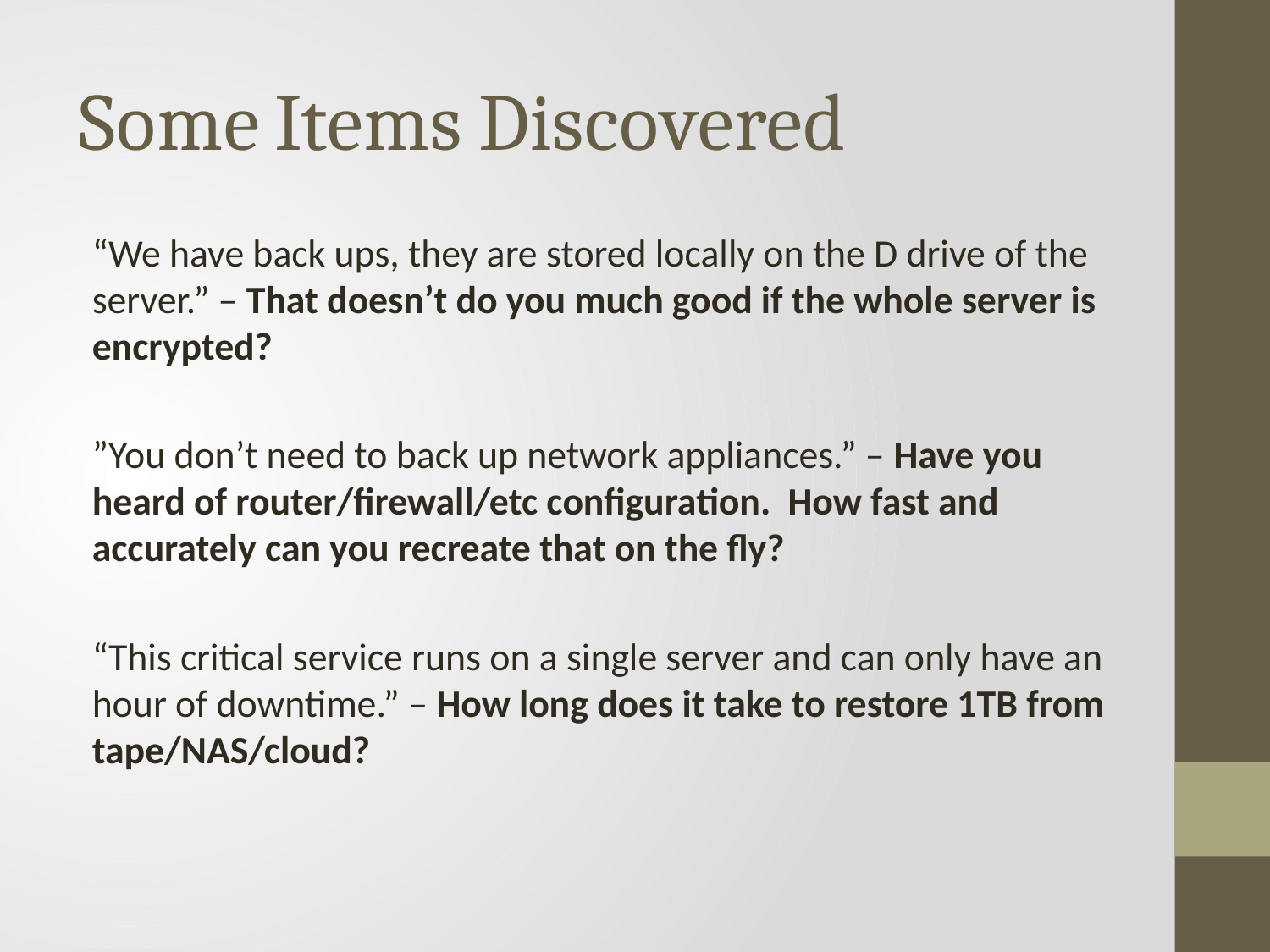

# Some Items Discovered
“We have back ups, they are stored locally on the D drive of the server.” – That doesn’t do you much good if the whole server is encrypted?

”You don’t need to back up network appliances.” – Have you heard of router/firewall/etc configuration.  How fast and accurately can you recreate that on the fly?

“This critical service runs on a single server and can only have an hour of downtime.” – How long does it take to restore 1TB from tape/NAS/cloud?